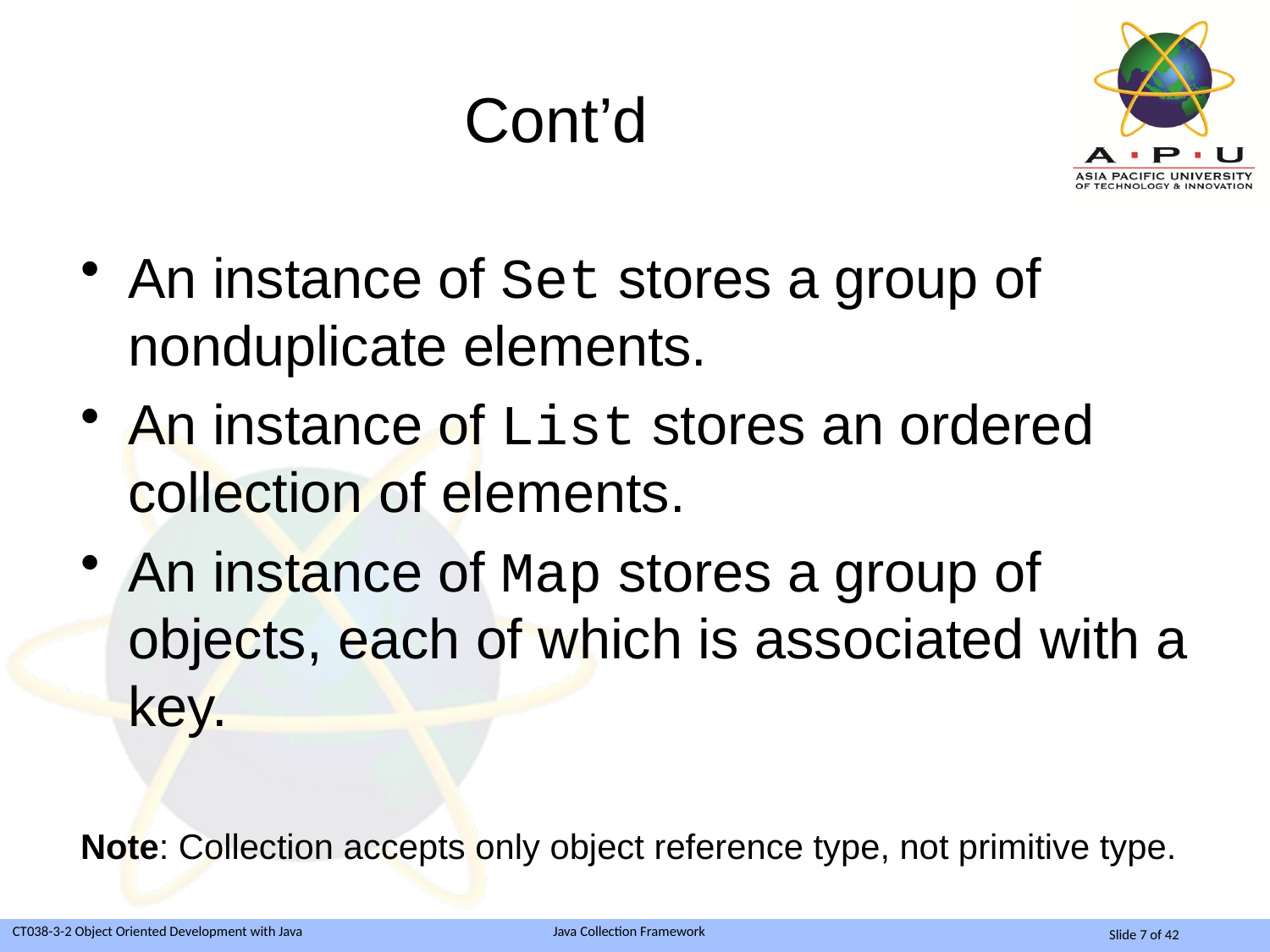

# Cont’d
An instance of Set stores a group of nonduplicate elements.
An instance of List stores an ordered collection of elements.
An instance of Map stores a group of objects, each of which is associated with a key.

Note: Collection accepts only object reference type, not primitive type.